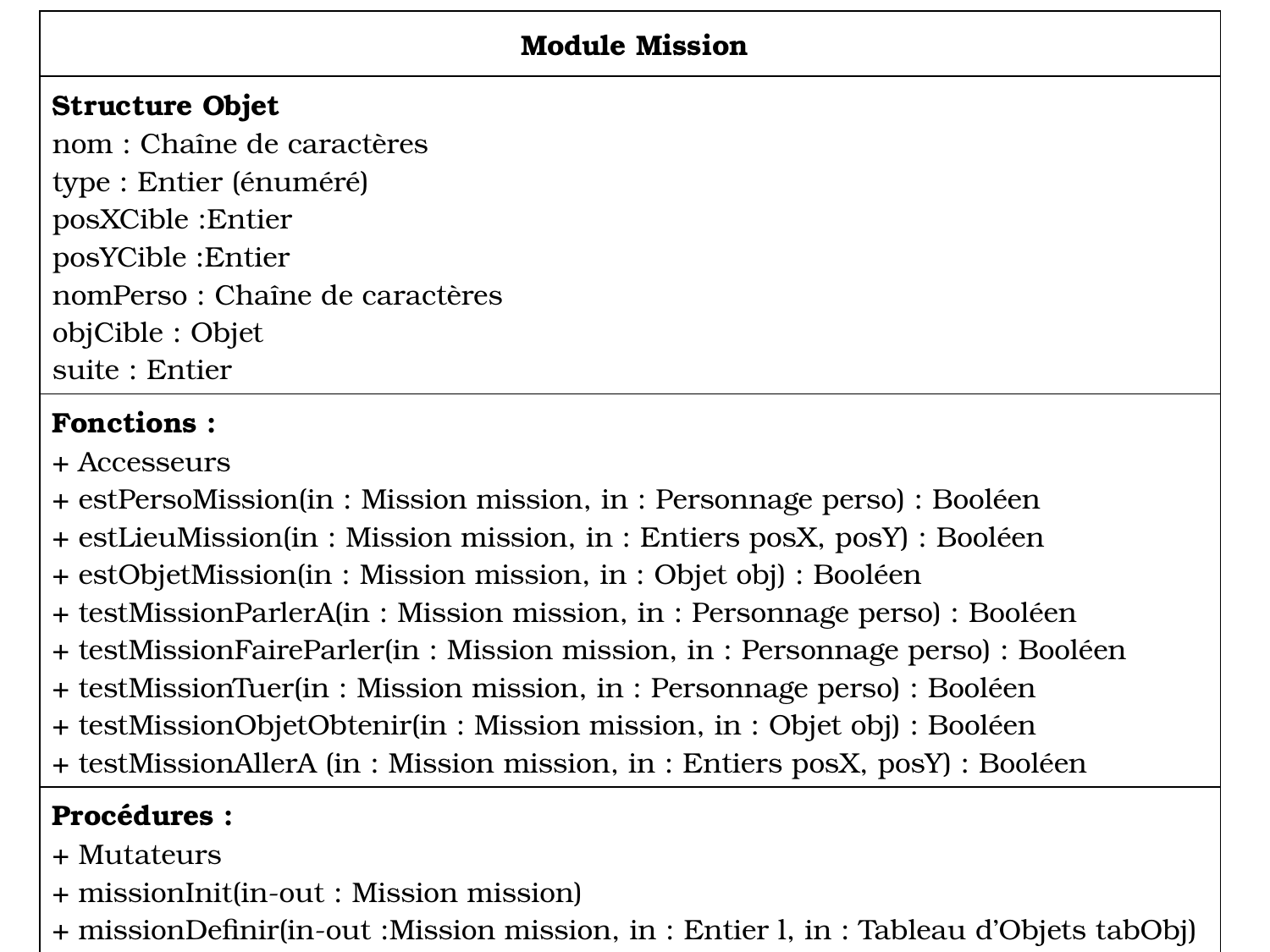

| Module Mission |
| --- |
| Structure Objet nom : Chaîne de caractères type : Entier (énuméré) posXCible :Entier posYCible :Entier nomPerso : Chaîne de caractères objCible : Objet suite : Entier |
| Fonctions : + Accesseurs + estPersoMission(in : Mission mission, in : Personnage perso) : Booléen + estLieuMission(in : Mission mission, in : Entiers posX, posY) : Booléen + estObjetMission(in : Mission mission, in : Objet obj) : Booléen + testMissionParlerA(in : Mission mission, in : Personnage perso) : Booléen + testMissionFaireParler(in : Mission mission, in : Personnage perso) : Booléen + testMissionTuer(in : Mission mission, in : Personnage perso) : Booléen + testMissionObjetObtenir(in : Mission mission, in : Objet obj) : Booléen + testMissionAllerA (in : Mission mission, in : Entiers posX, posY) : Booléen |
| Procédures : + Mutateurs + missionInit(in-out : Mission mission) + missionDefinir(in-out :Mission mission, in : Entier l, in : Tableau d’Objets tabObj) + missionAccomplir (in-out : Mission mission, in : Tableau d’Objets tabObj) + missionCopie(in-out : Mission mission1, in : Mission mission2) |